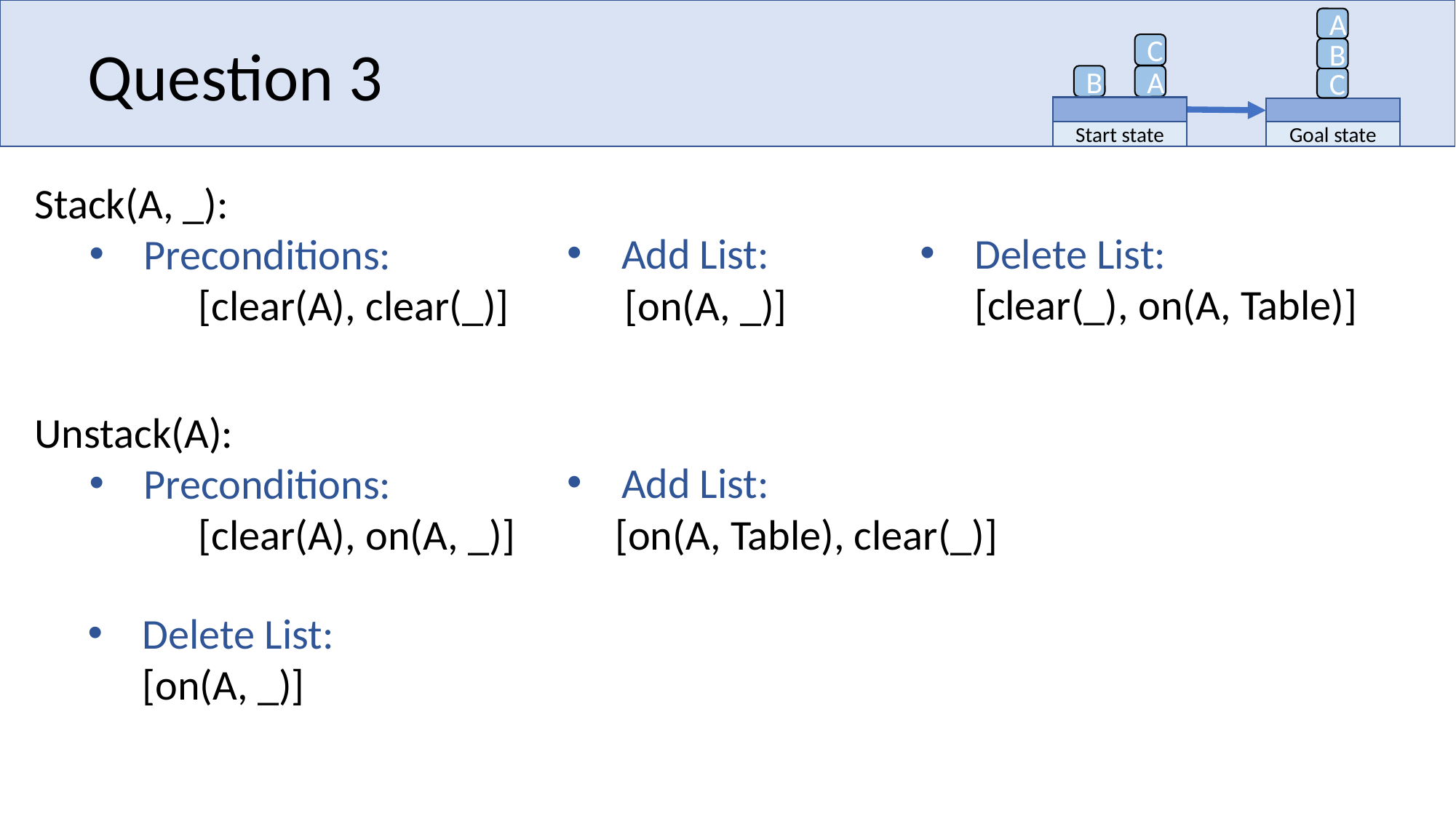

# Question 3

A
B
C

Goal state
C
A
B

Start state
Stack(A, _):
Preconditions:
	[clear(A), clear(_)]
Delete List:
[clear(_), on(A, Table)]

Add List:
      [on(A, _)]
Unstack(A):
Preconditions:
	[clear(A), on(A, _)]
Add List:
     [on(A, Table), clear(_)]
Delete List:
[on(A, _)]